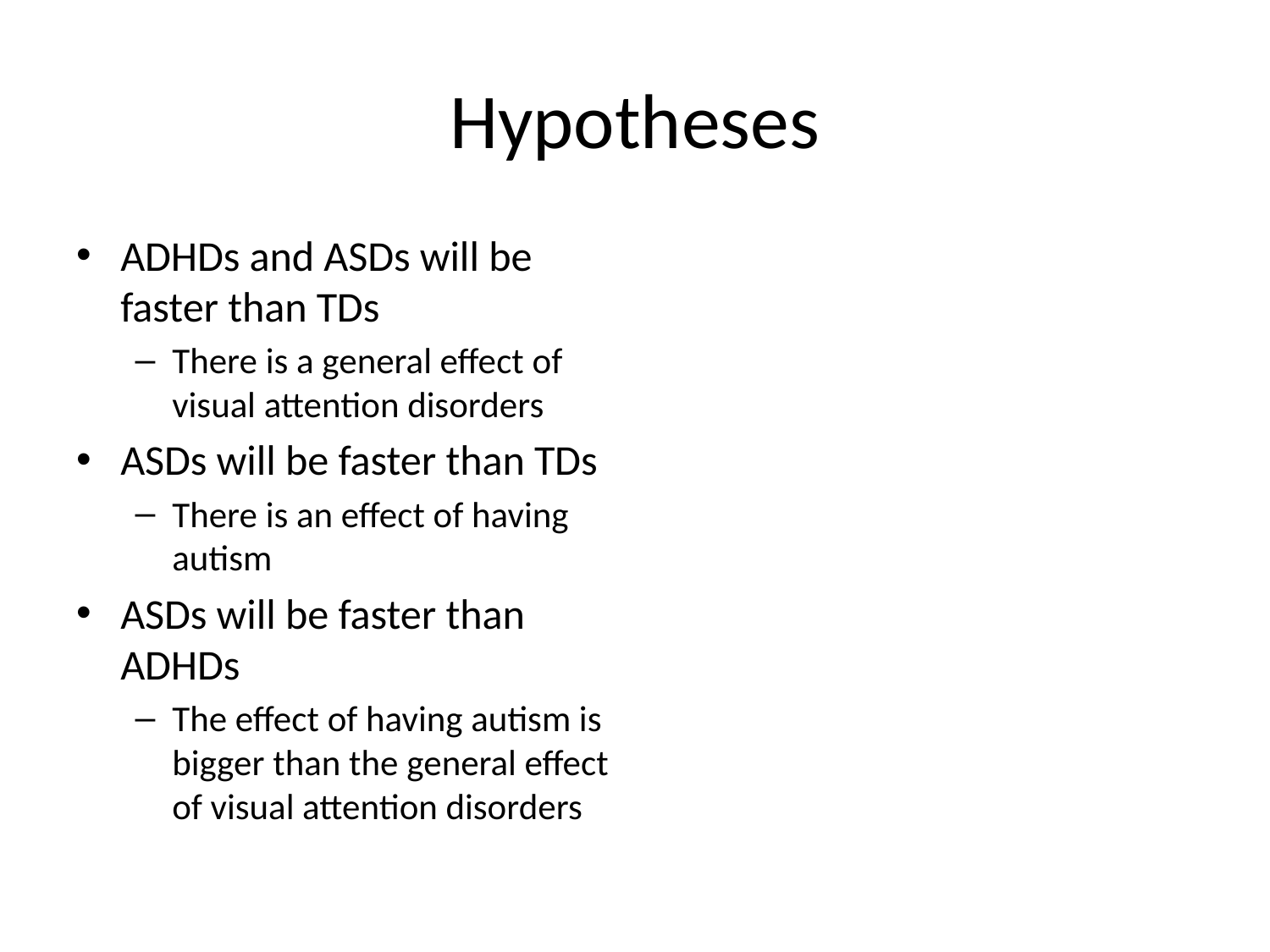

# Hypotheses
ADHDs and ASDs will be faster than TDs
There is a general effect of visual attention disorders
ASDs will be faster than TDs
There is an effect of having autism
ASDs will be faster than ADHDs
The effect of having autism is bigger than the general effect of visual attention disorders